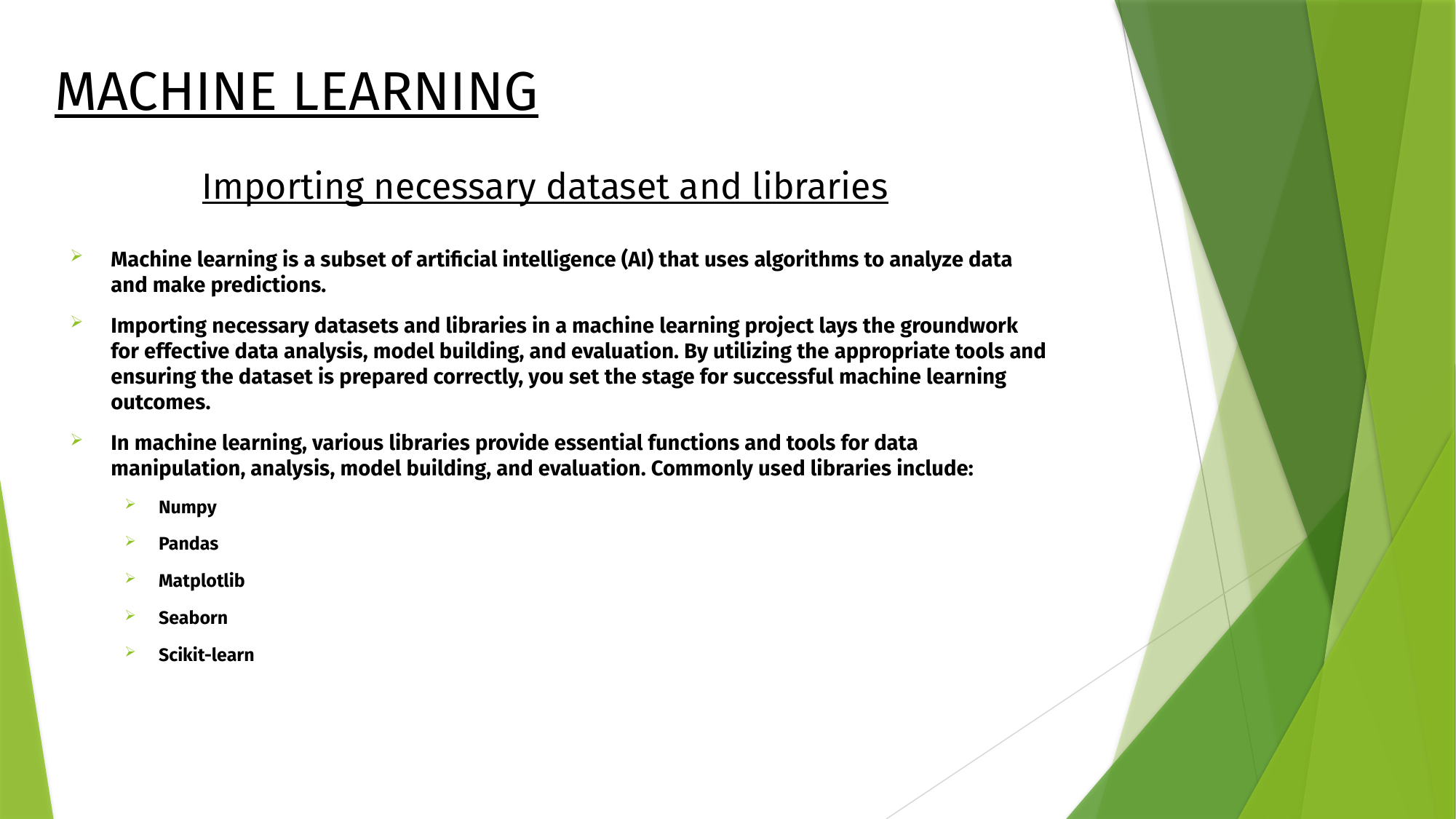

MACHINE LEARNING
# Importing necessary dataset and libraries
Machine learning is a subset of artificial intelligence (AI) that uses algorithms to analyze data and make predictions.
Importing necessary datasets and libraries in a machine learning project lays the groundwork for effective data analysis, model building, and evaluation. By utilizing the appropriate tools and ensuring the dataset is prepared correctly, you set the stage for successful machine learning outcomes.
In machine learning, various libraries provide essential functions and tools for data manipulation, analysis, model building, and evaluation. Commonly used libraries include:
Numpy
Pandas
Matplotlib
Seaborn
Scikit-learn